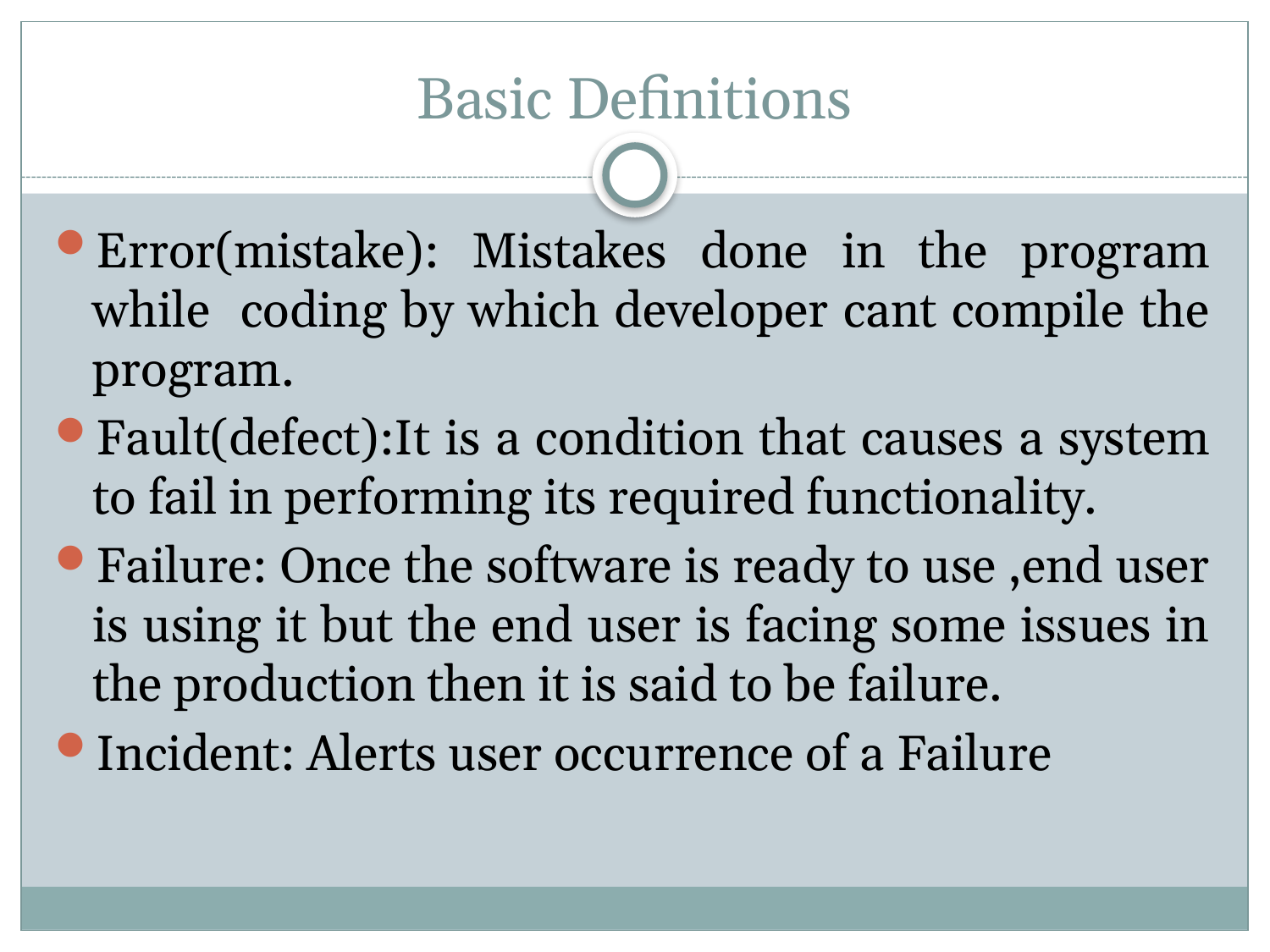

# Basic Definitions
Error(mistake): Mistakes done in the program while  coding by which developer cant compile the program.
Fault(defect):It is a condition that causes a system to fail in performing its required functionality.
Failure: Once the software is ready to use ,end user is using it but the end user is facing some issues in the production then it is said to be failure.
Incident: Alerts user occurrence of a Failure